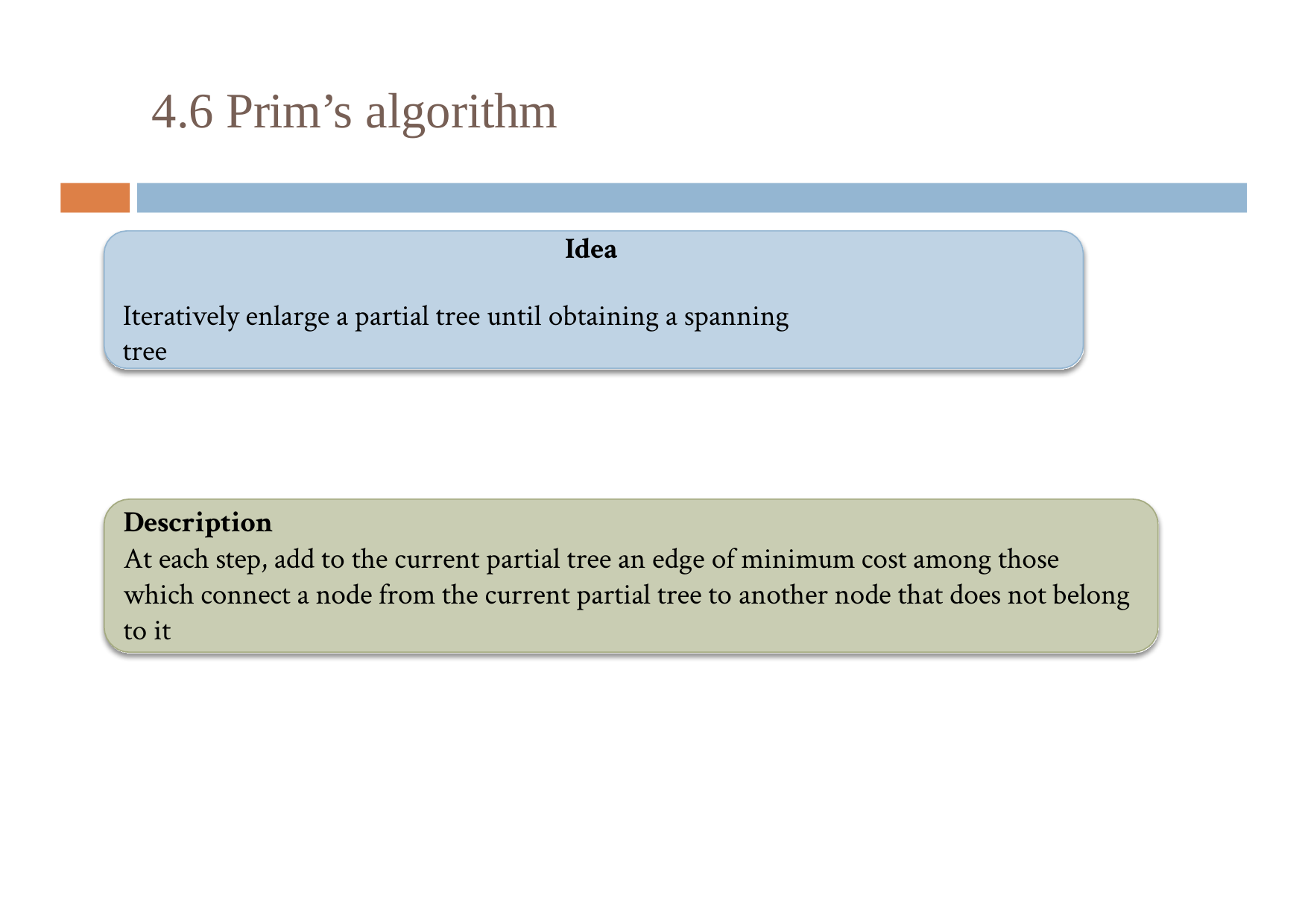

# 4.6 Prim’s algorithm

Idea

Iteratively enlarge a partial tree until obtaining a spanning tree

Description
At each step, add to the current partial tree an edge of minimum cost among those  which connect a node from the current partial tree to another node that does not belong  to it